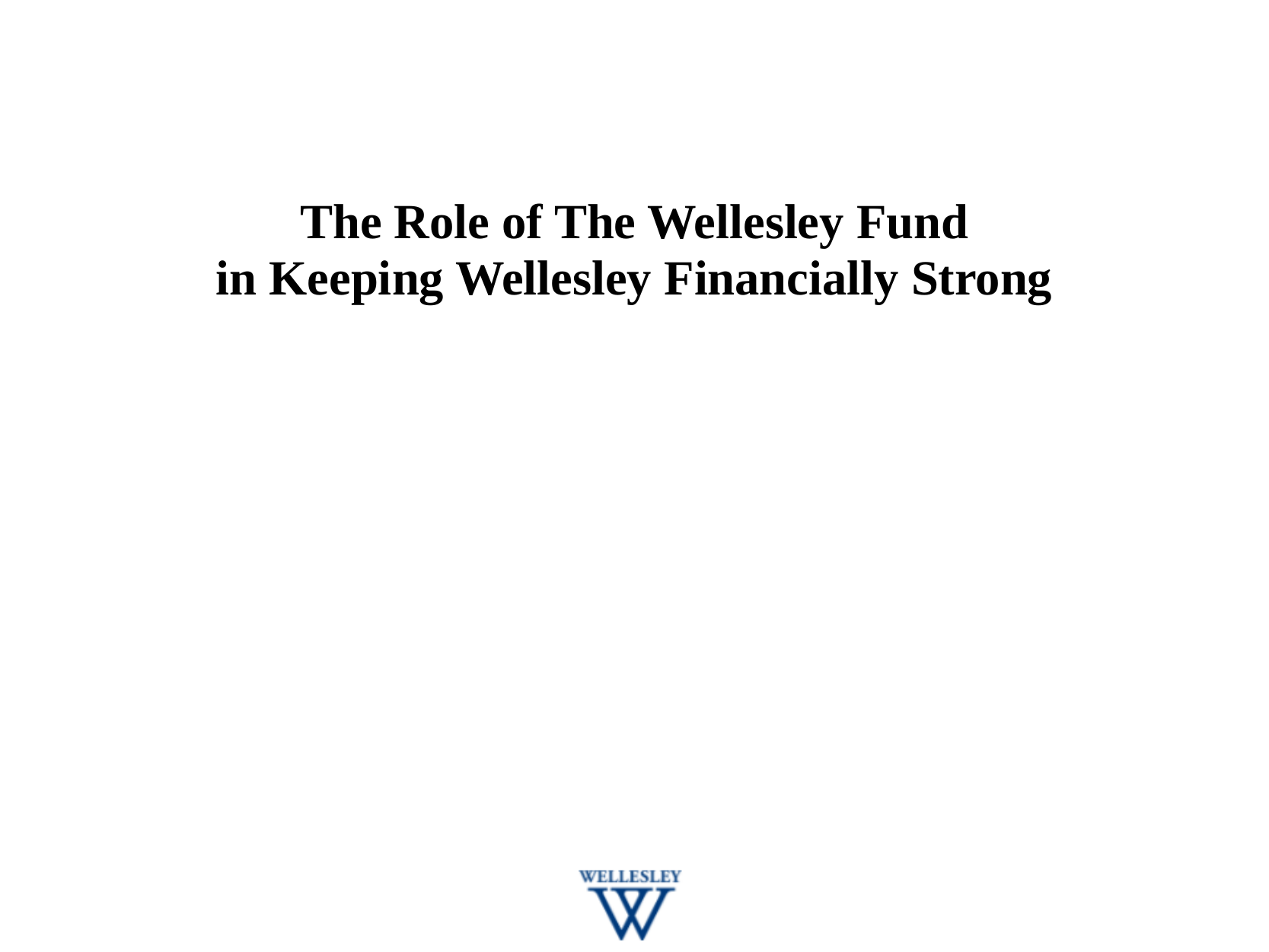

# The Role of The Wellesley Fund in Keeping Wellesley Financially Strong